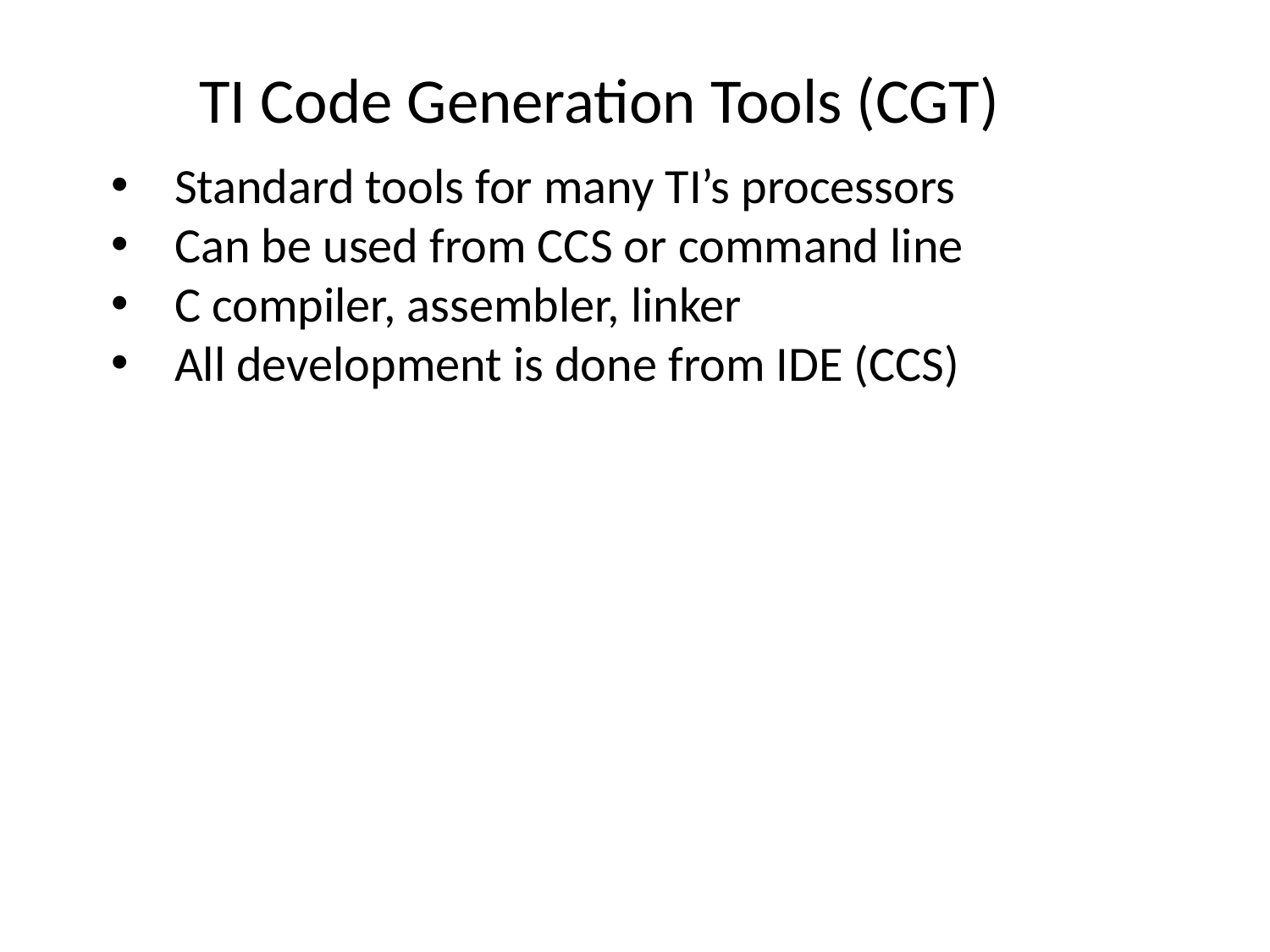

# TI Code Generation Tools (CGT)
Standard tools for many TI’s processors
Can be used from CCS or command line
C compiler, assembler, linker
All development is done from IDE (CCS)